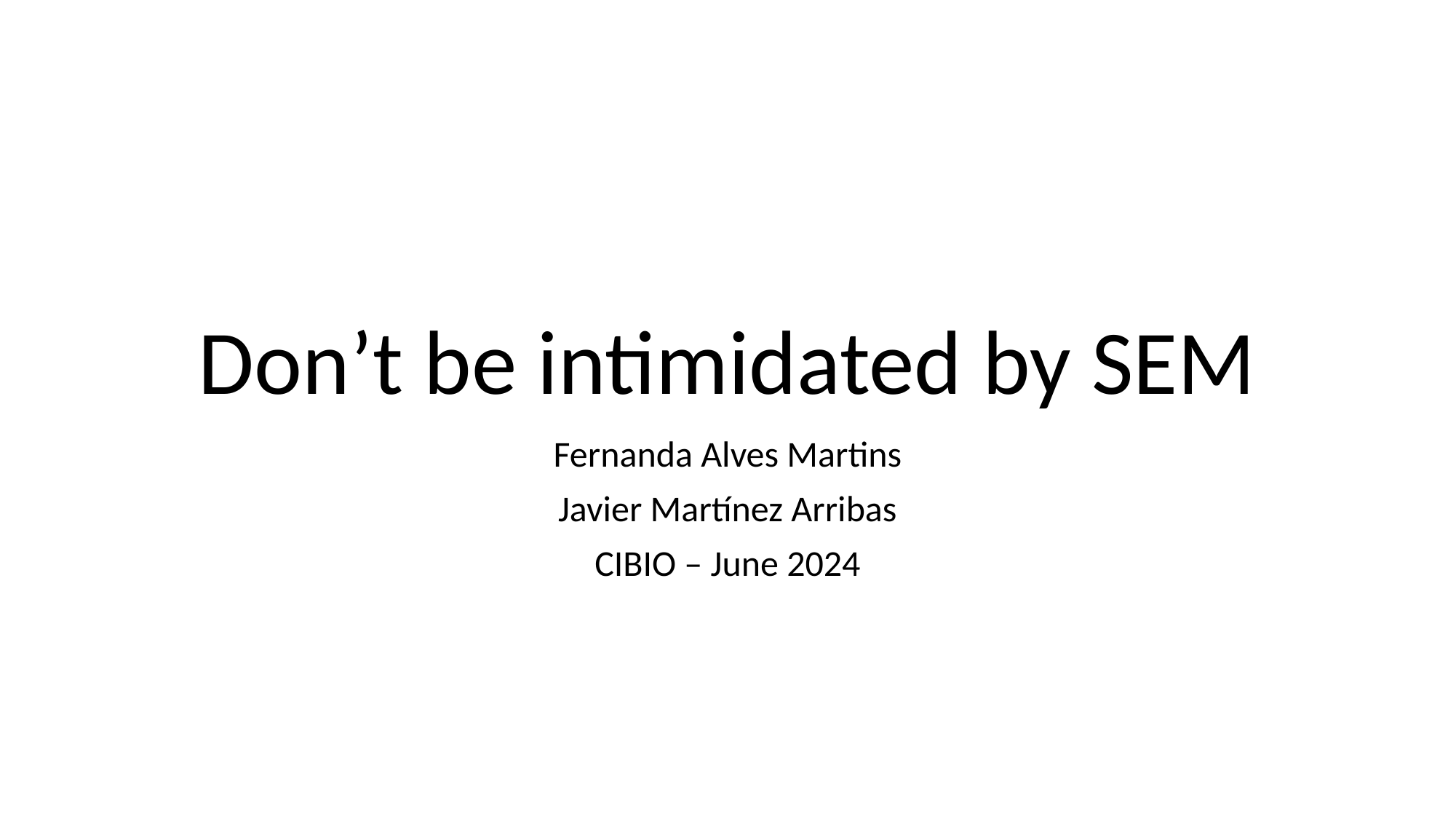

# Don’t be intimidated by SEM
Fernanda Alves Martins
Javier Martínez Arribas
CIBIO – June 2024